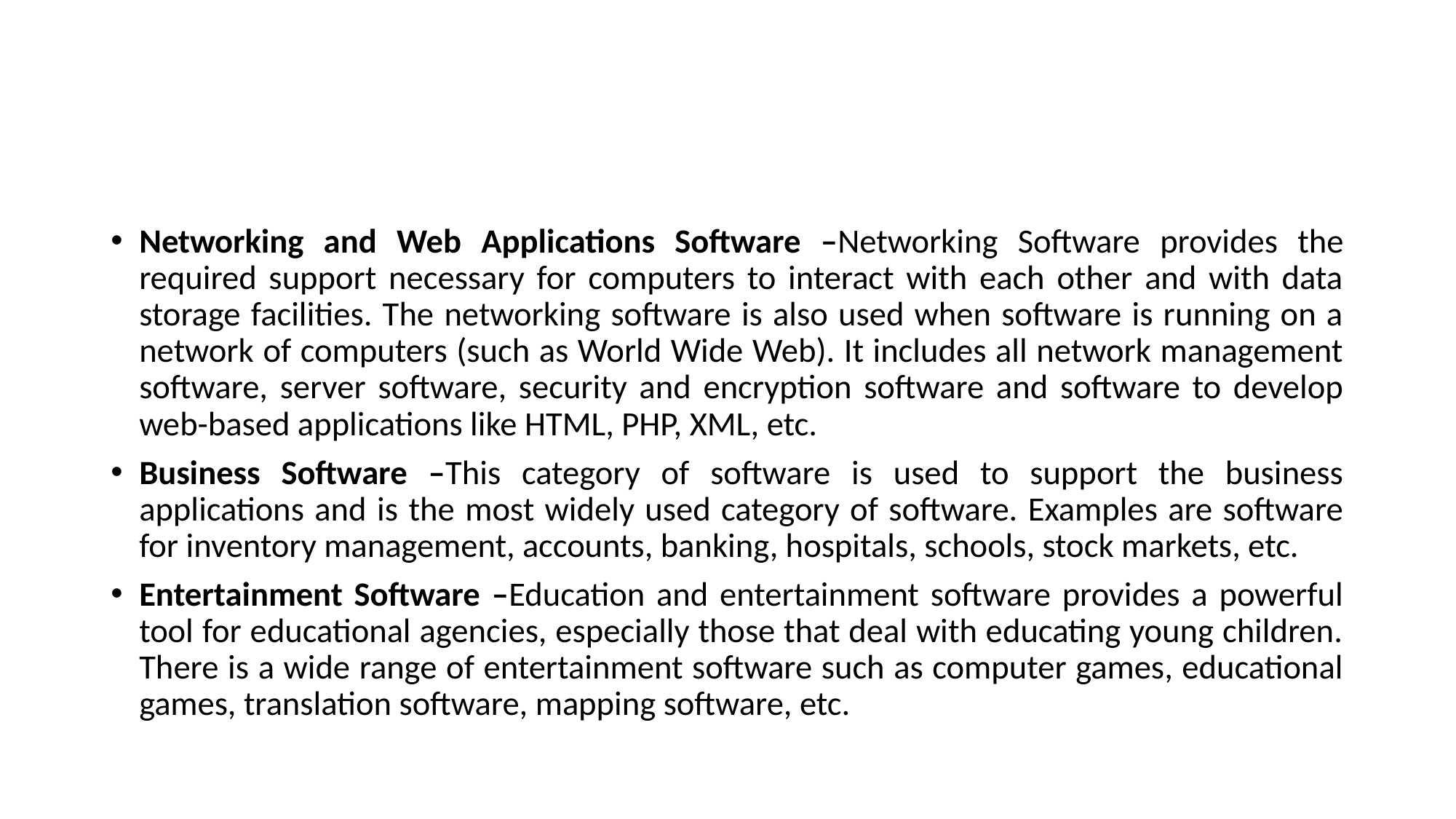

#
Networking and Web Applications Software –Networking Software provides the required support necessary for computers to interact with each other and with data storage facilities. The networking software is also used when software is running on a network of computers (such as World Wide Web). It includes all network management software, server software, security and encryption software and software to develop web-based applications like HTML, PHP, XML, etc.
Business Software –This category of software is used to support the business applications and is the most widely used category of software. Examples are software for inventory management, accounts, banking, hospitals, schools, stock markets, etc.
Entertainment Software –Education and entertainment software provides a powerful tool for educational agencies, especially those that deal with educating young children. There is a wide range of entertainment software such as computer games, educational games, translation software, mapping software, etc.